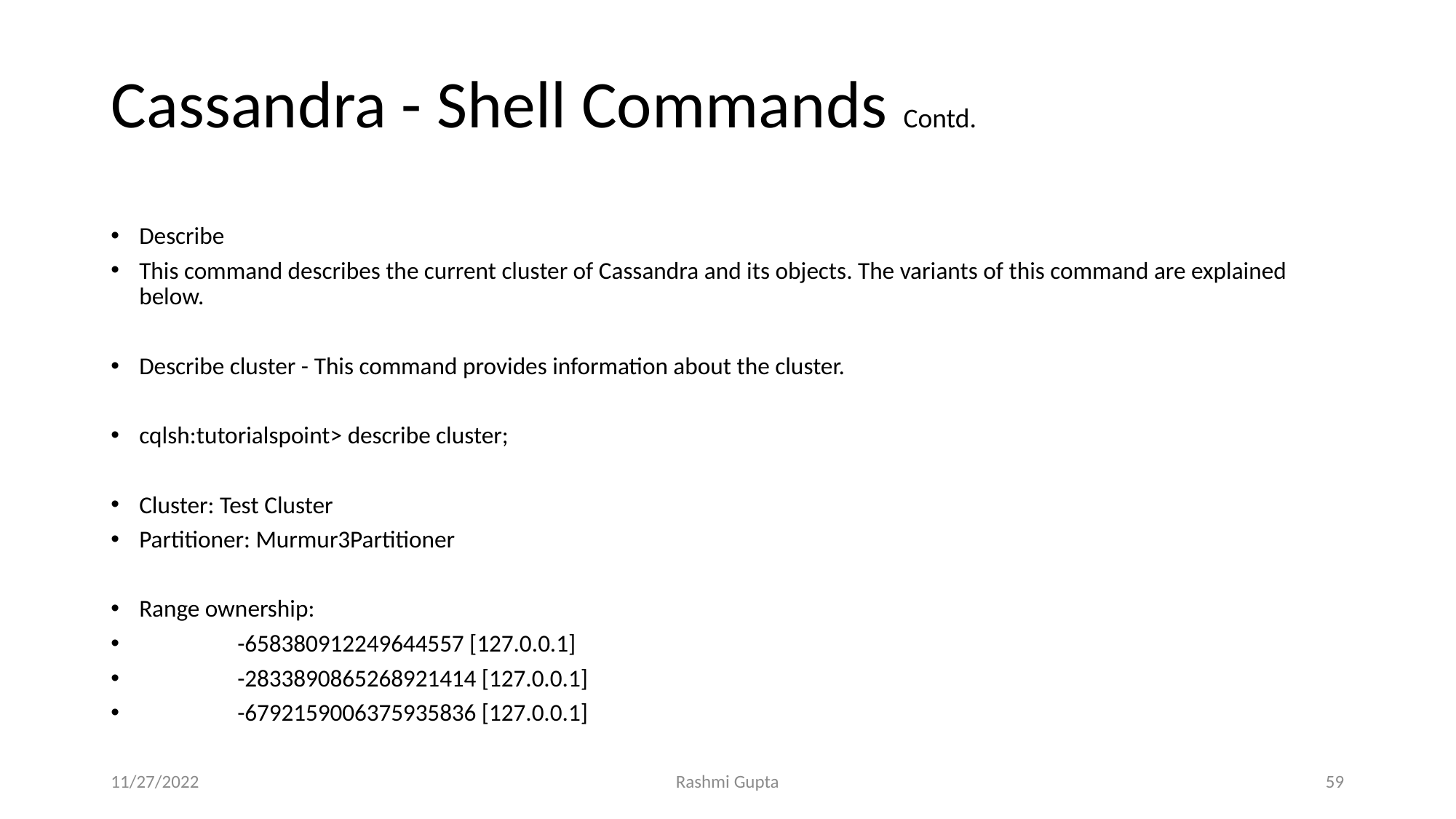

# Cassandra - Shell Commands Contd.
Describe
This command describes the current cluster of Cassandra and its objects. The variants of this command are explained below.

Describe cluster - This command provides information about the cluster.

cqlsh:tutorialspoint> describe cluster;

Cluster: Test Cluster
Partitioner: Murmur3Partitioner

Range ownership:
                  -658380912249644557 [127.0.0.1]
                  -2833890865268921414 [127.0.0.1]
                  -6792159006375935836 [127.0.0.1]

11/27/2022
Rashmi Gupta
59